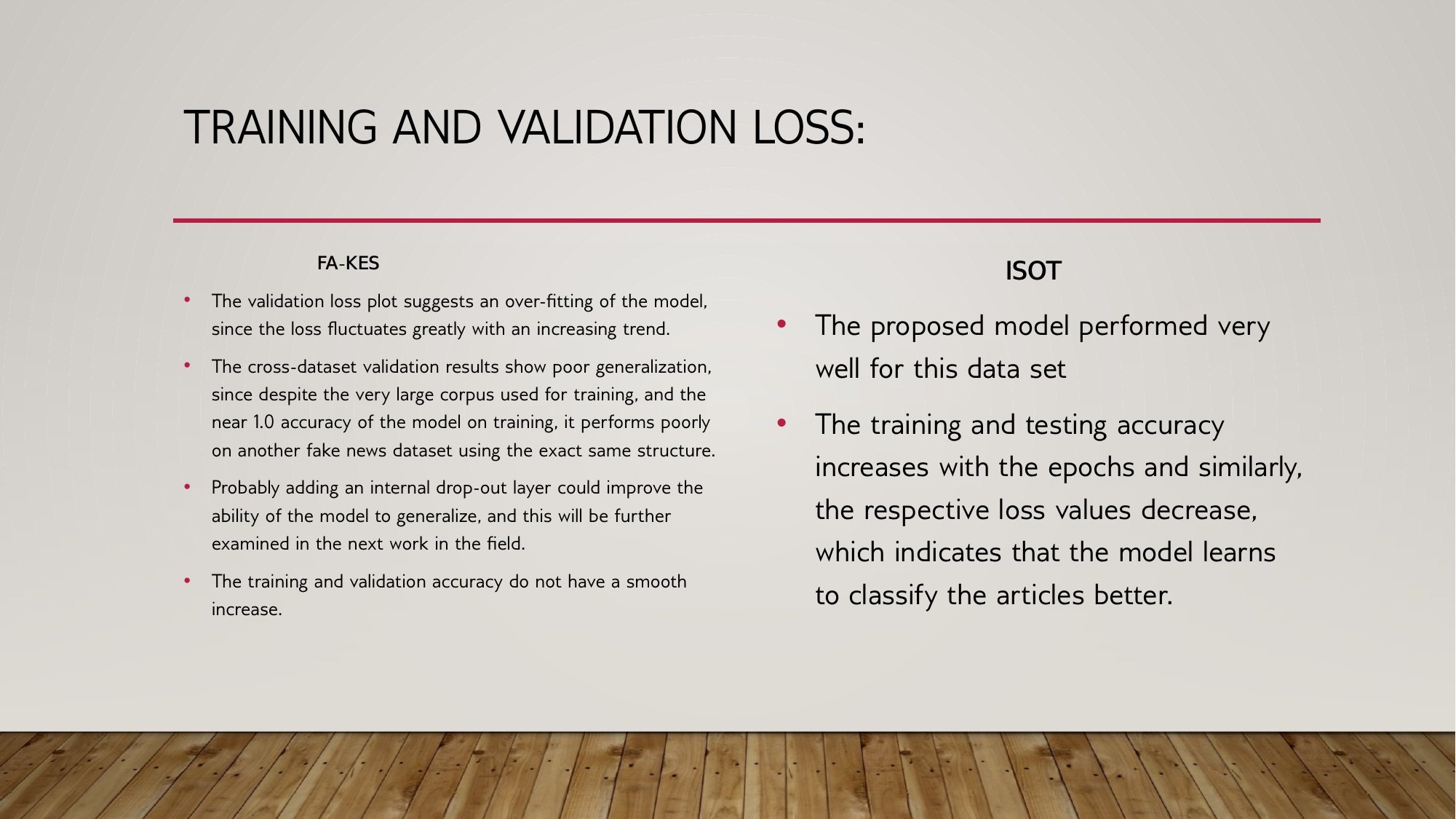

# TRAINING and VALIDATION LOSS:
                     FA-KES
The validation loss plot suggests an over-fitting of the model, since the loss fluctuates greatly with an increasing trend.
The cross-dataset validation results show poor generalization, since despite the very large corpus used for training, and the near 1.0 accuracy of the model on training, it performs poorly on another fake news dataset using the exact same structure.
Probably adding an internal drop-out layer could improve the ability of the model to generalize, and this will be further examined in the next work in the field.
The training and validation accuracy do not have a smooth increase.
                            ISOT
The proposed model performed very well for this data set
The training and testing accuracy increases with the epochs and similarly, the respective loss values decrease, which indicates that the model learns to classify the articles better.